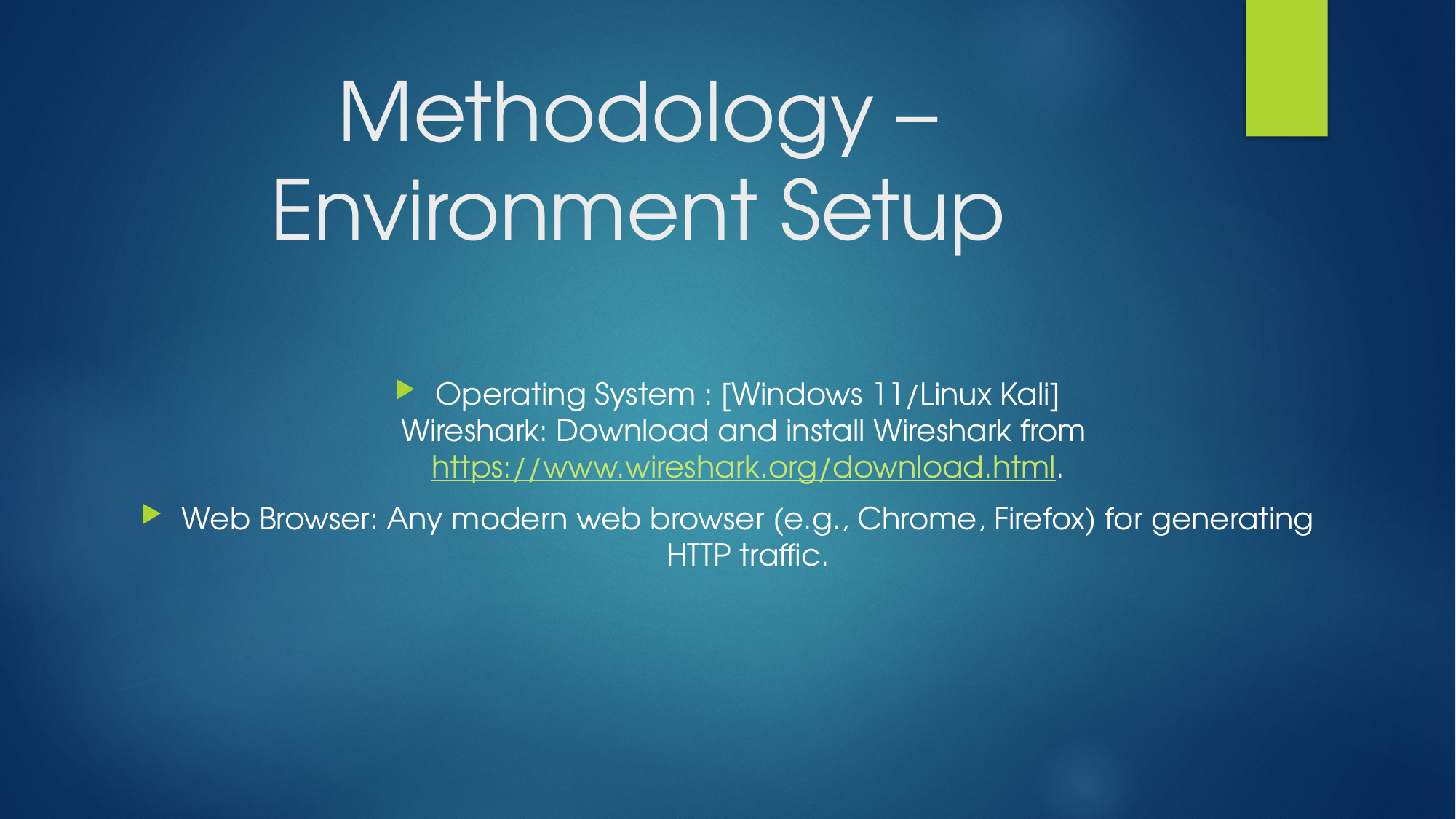

# Methodology – Environment Setup
Operating System : [Windows 11/Linux Kali]
Wireshark: Download and install Wireshark from https://www.wireshark.org/download.html.
Web Browser: Any modern web browser (e.g., Chrome, Firefox) for generating HTTP traffic.